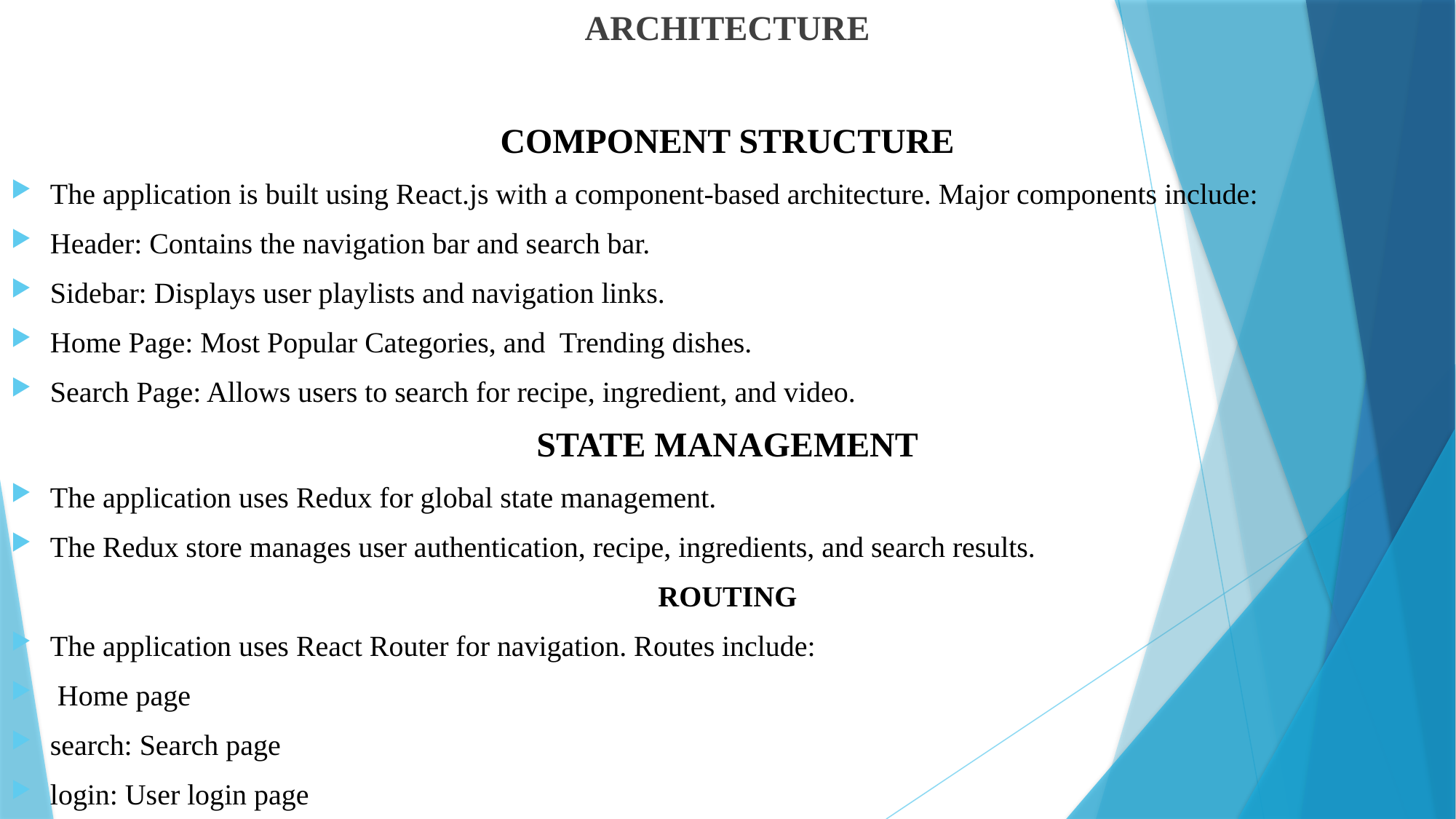

ARCHITECTURE

COMPONENT STRUCTURE
The application is built using React.js with a component-based architecture. Major components include:
Header: Contains the navigation bar and search bar.
Sidebar: Displays user playlists and navigation links.
Home Page: Most Popular Categories, and  Trending dishes.
Search Page: Allows users to search for recipe, ingredient, and video.
STATE MANAGEMENT
The application uses Redux for global state management.
The Redux store manages user authentication, recipe, ingredients, and search results.
ROUTING
The application uses React Router for navigation. Routes include:
 Home page
search: Search page
login: User login page